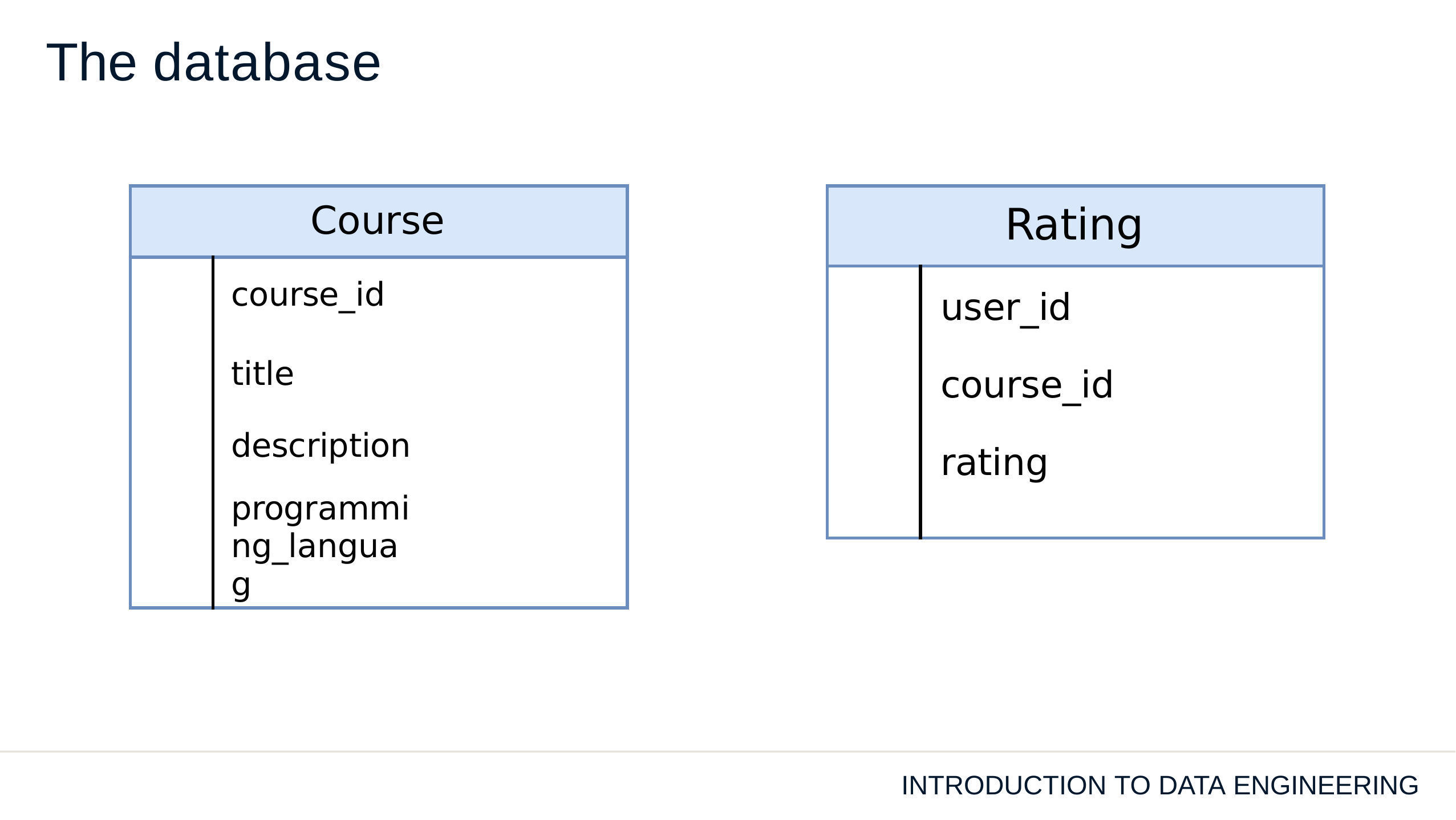

# The database
| Rating |  |
| --- | --- |
|  | user\_id course\_id rating |
| Course |  |
| --- | --- |
|  | course\_id title description programming\_languag |

INTRODUCTION TO DATA ENGINEERING